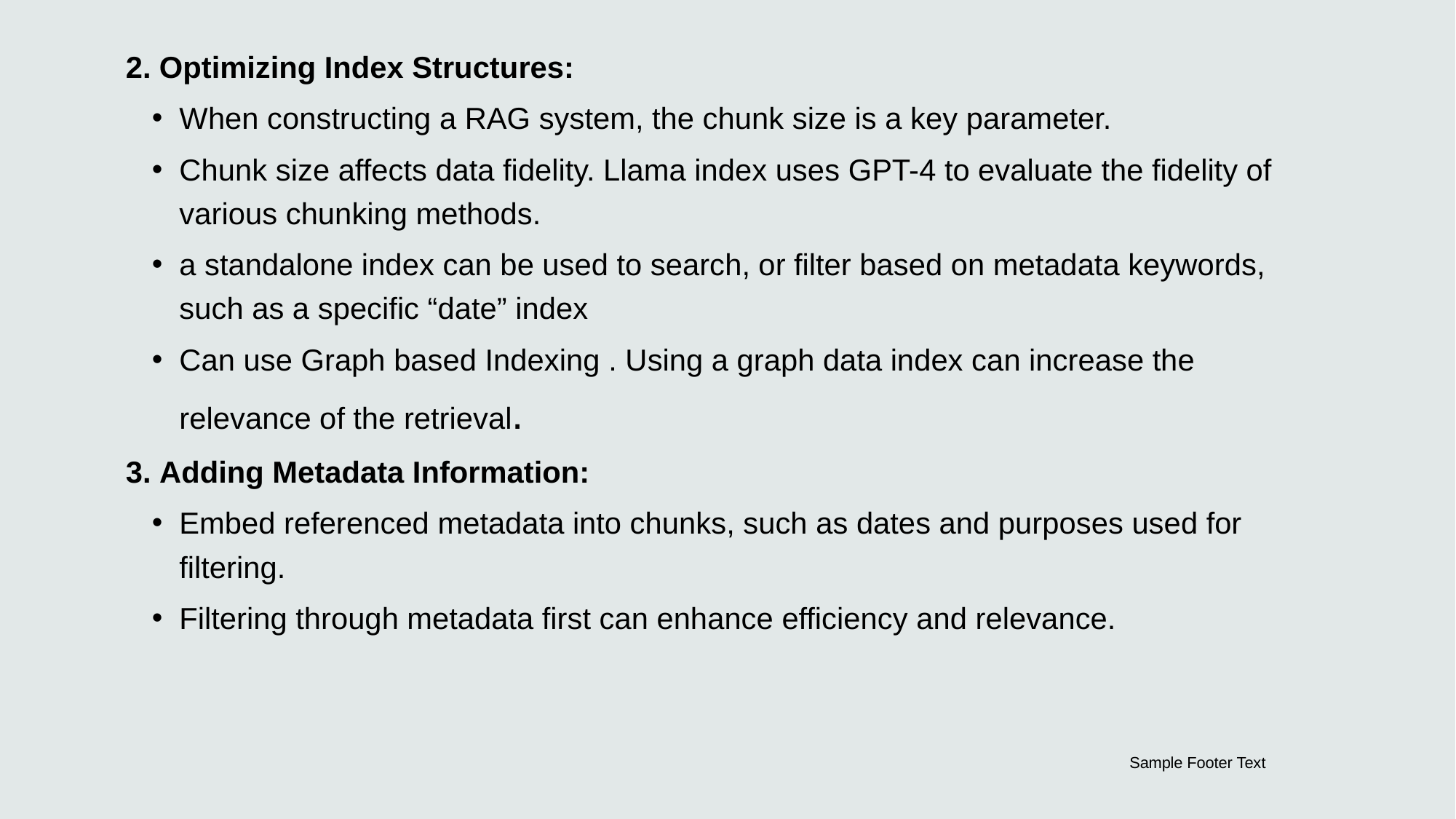

2. Optimizing Index Structures:
When constructing a RAG system, the chunk size is a key parameter.
Chunk size affects data fidelity. Llama index uses GPT-4 to evaluate the fidelity of various chunking methods.
a standalone index can be used to search, or filter based on metadata keywords, such as a specific “date” index
Can use Graph based Indexing . Using a graph data index can increase the relevance of the retrieval.
3. Adding Metadata Information:
Embed referenced metadata into chunks, such as dates and purposes used for filtering.
Filtering through metadata first can enhance efficiency and relevance.

Sample Footer Text
21